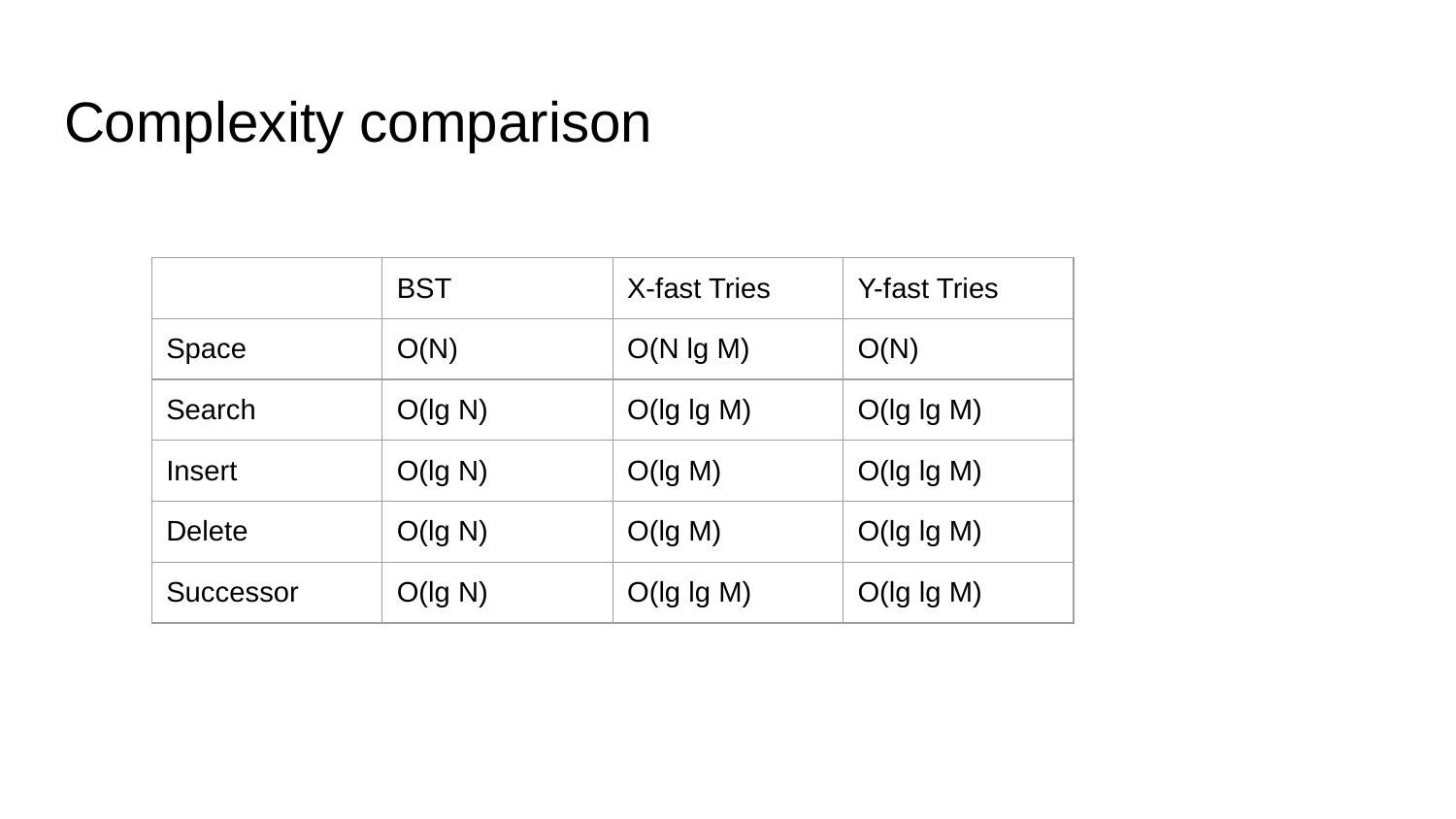

Complexity comparison
|  | BST | X-fast Tries | Y-fast Tries |
| --- | --- | --- | --- |
| Space | O(N) | O(N lg M) | O(N) |
| Search | O(lg N) | O(lg lg M) | O(lg lg M) |
| Insert | O(lg N) | O(lg M) | O(lg lg M) |
| Delete | O(lg N) | O(lg M) | O(lg lg M) |
| Successor | O(lg N) | O(lg lg M) | O(lg lg M) |